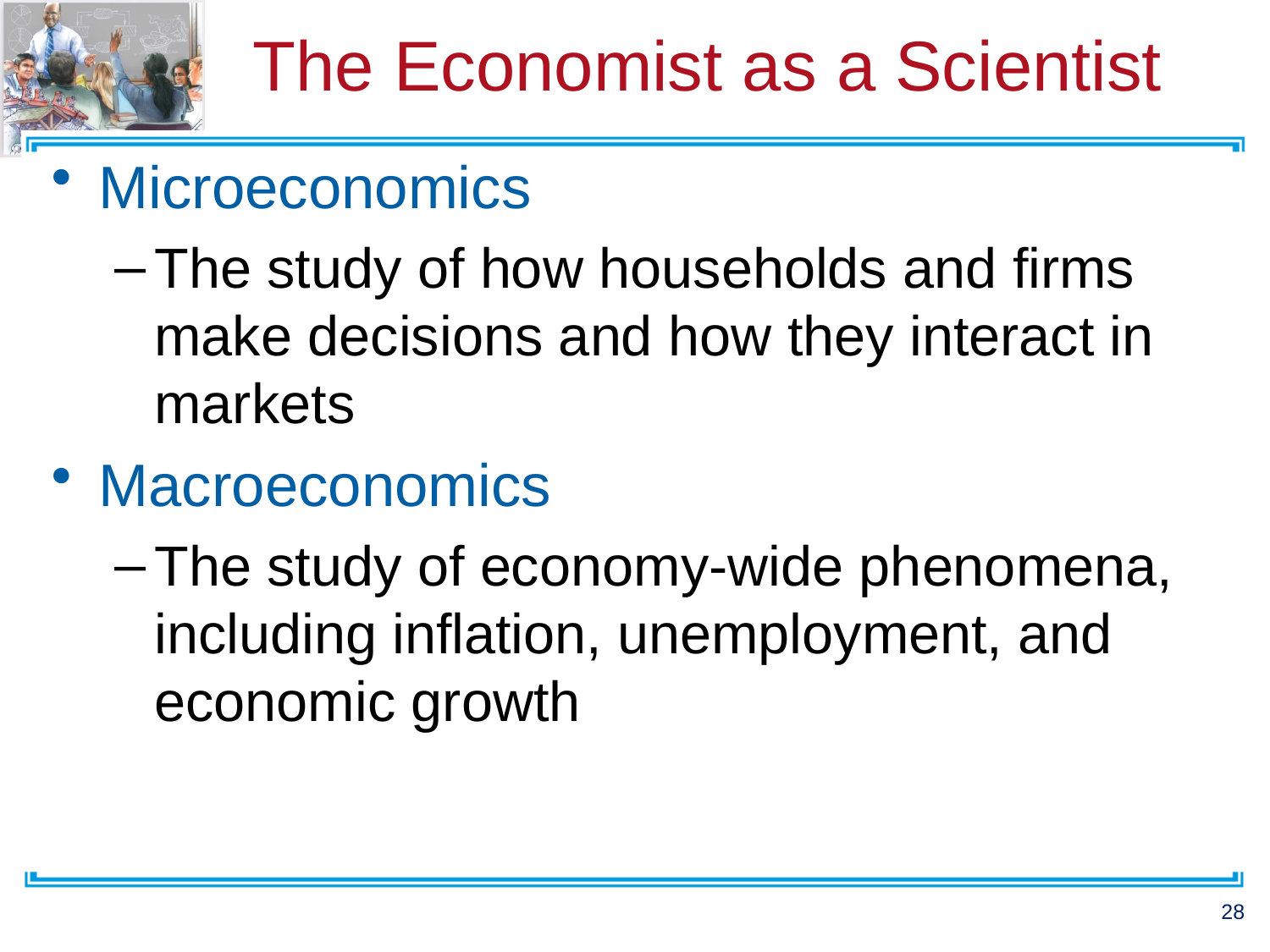

# The Economist as a Scientist
Microeconomics
The study of how households and firms make decisions and how they interact in markets
Macroeconomics
The study of economy-wide phenomena, including inflation, unemployment, and economic growth

28